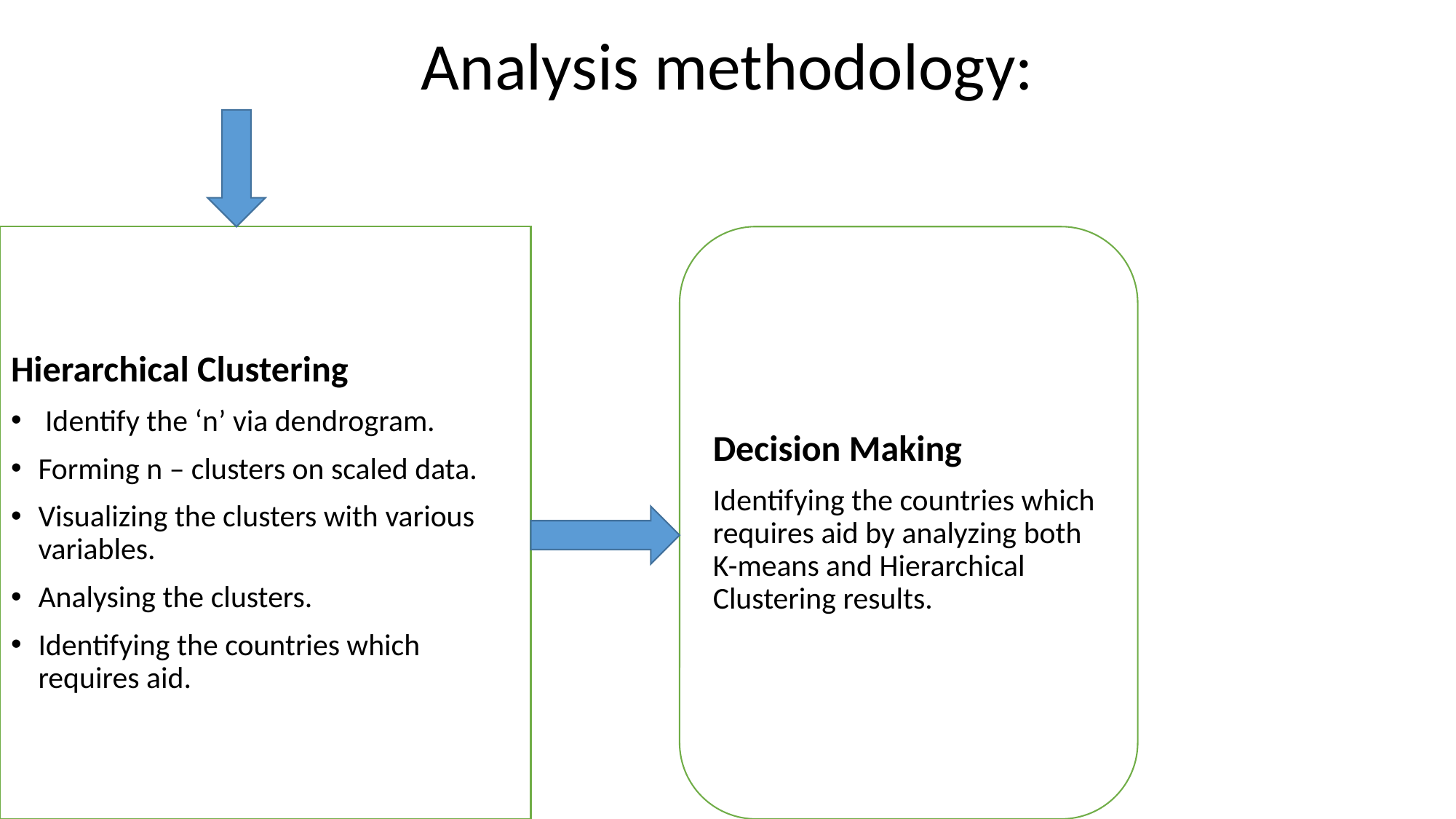

# Analysis methodology:

Hierarchical Clustering
 Identify the ‘n’ via dendrogram.
Forming n – clusters on scaled data.
Visualizing the clusters with various variables.
Analysing the clusters.
Identifying the countries which requires aid.
Decision Making
Identifying the countries which requires aid by analyzing both K-means and Hierarchical Clustering results.